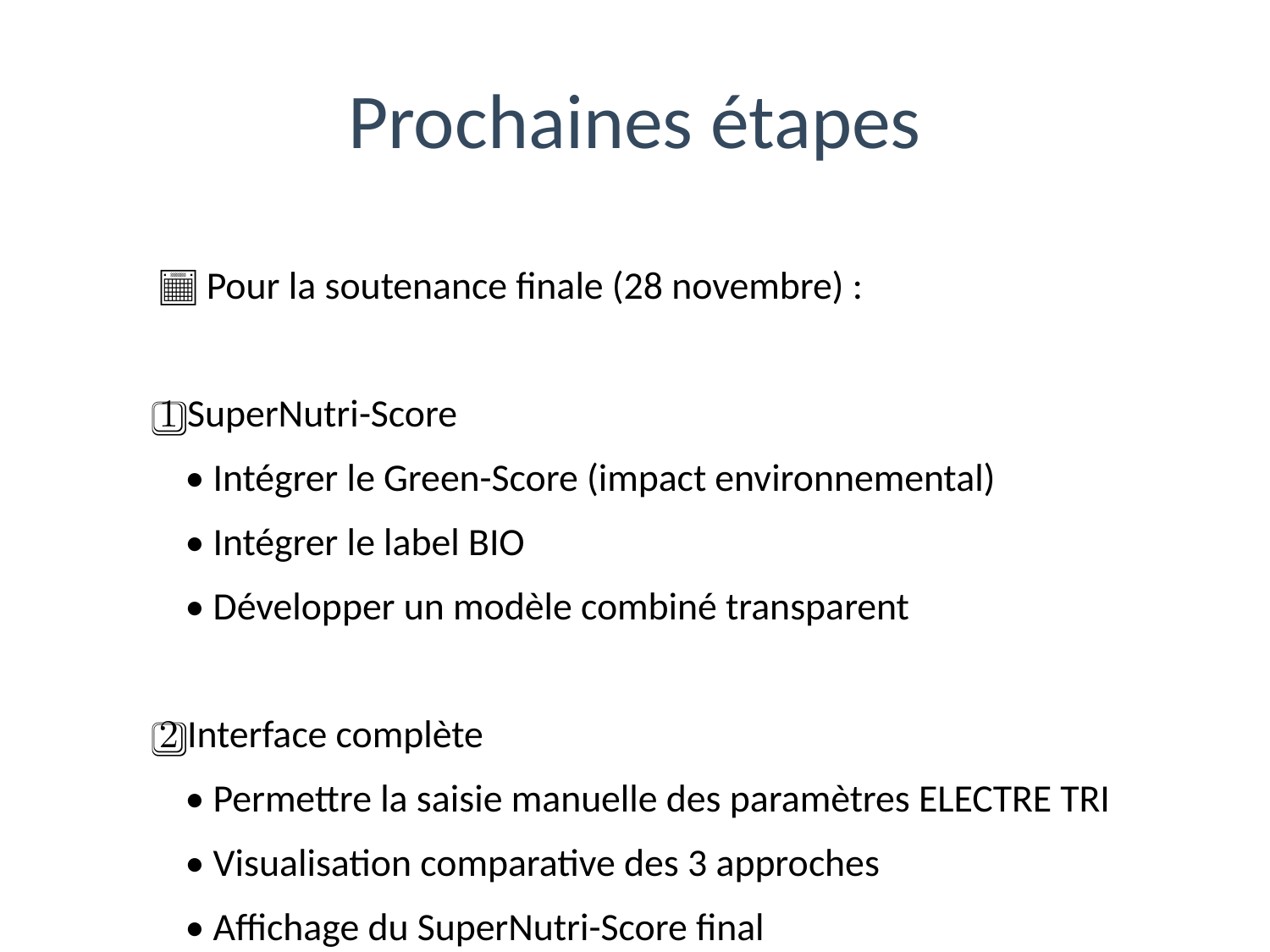

# Prochaines étapes

📅 Pour la soutenance finale (28 novembre) :

1️⃣ SuperNutri-Score
   • Intégrer le Green-Score (impact environnemental)
   • Intégrer le label BIO
   • Développer un modèle combiné transparent

2️⃣ Interface complète
   • Permettre la saisie manuelle des paramètres ELECTRE TRI
   • Visualisation comparative des 3 approches
   • Affichage du SuperNutri-Score final

3️⃣ Analyses approfondies
   • Tests sur d'autres bases de données
   • Optimisation des profils limites
   • Validation croisée